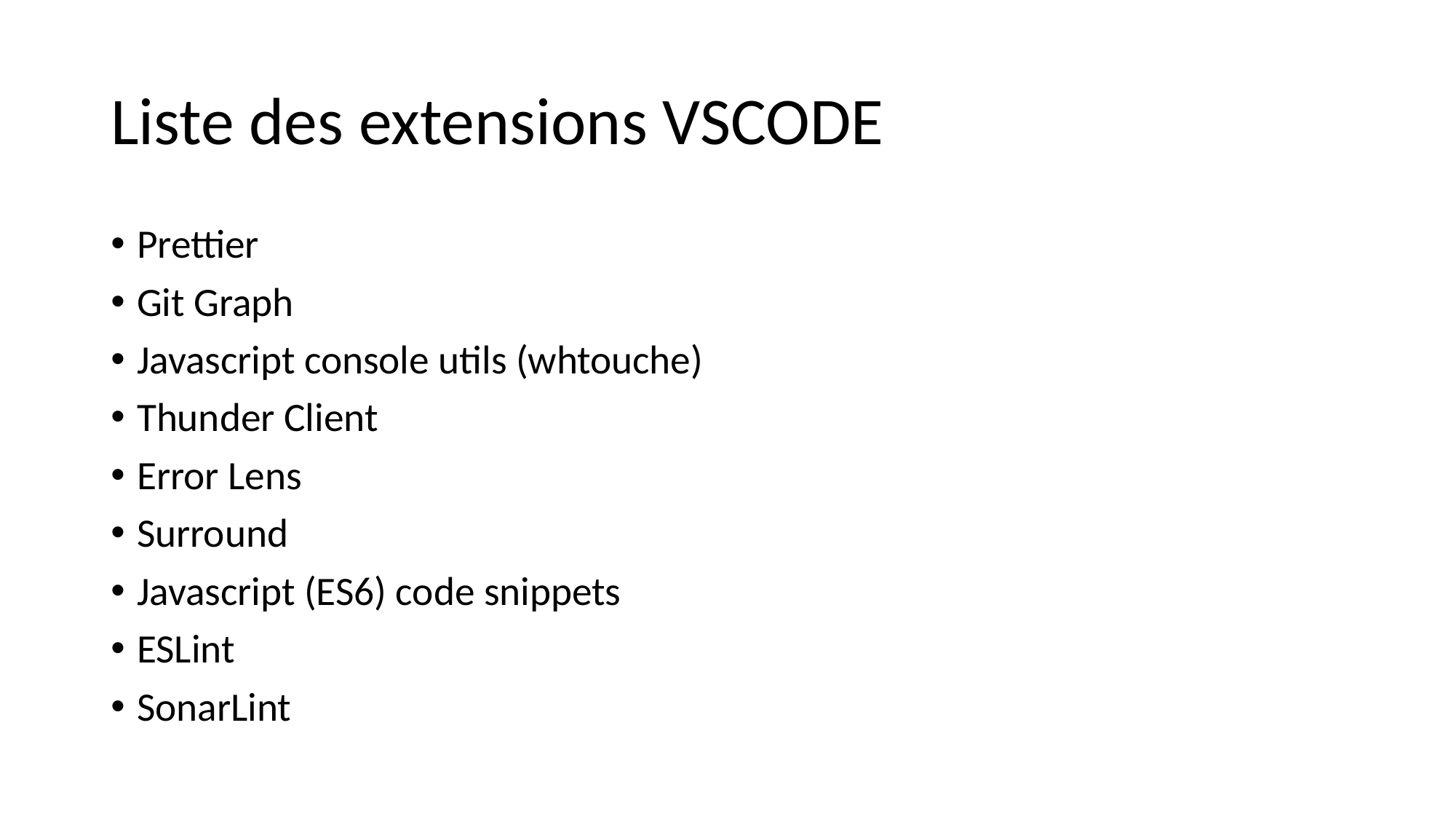

# Liste des extensions VSCODE
Prettier
Git Graph
Javascript console utils (whtouche)
Thunder Client
Error Lens
Surround
Javascript (ES6) code snippets
ESLint
SonarLint